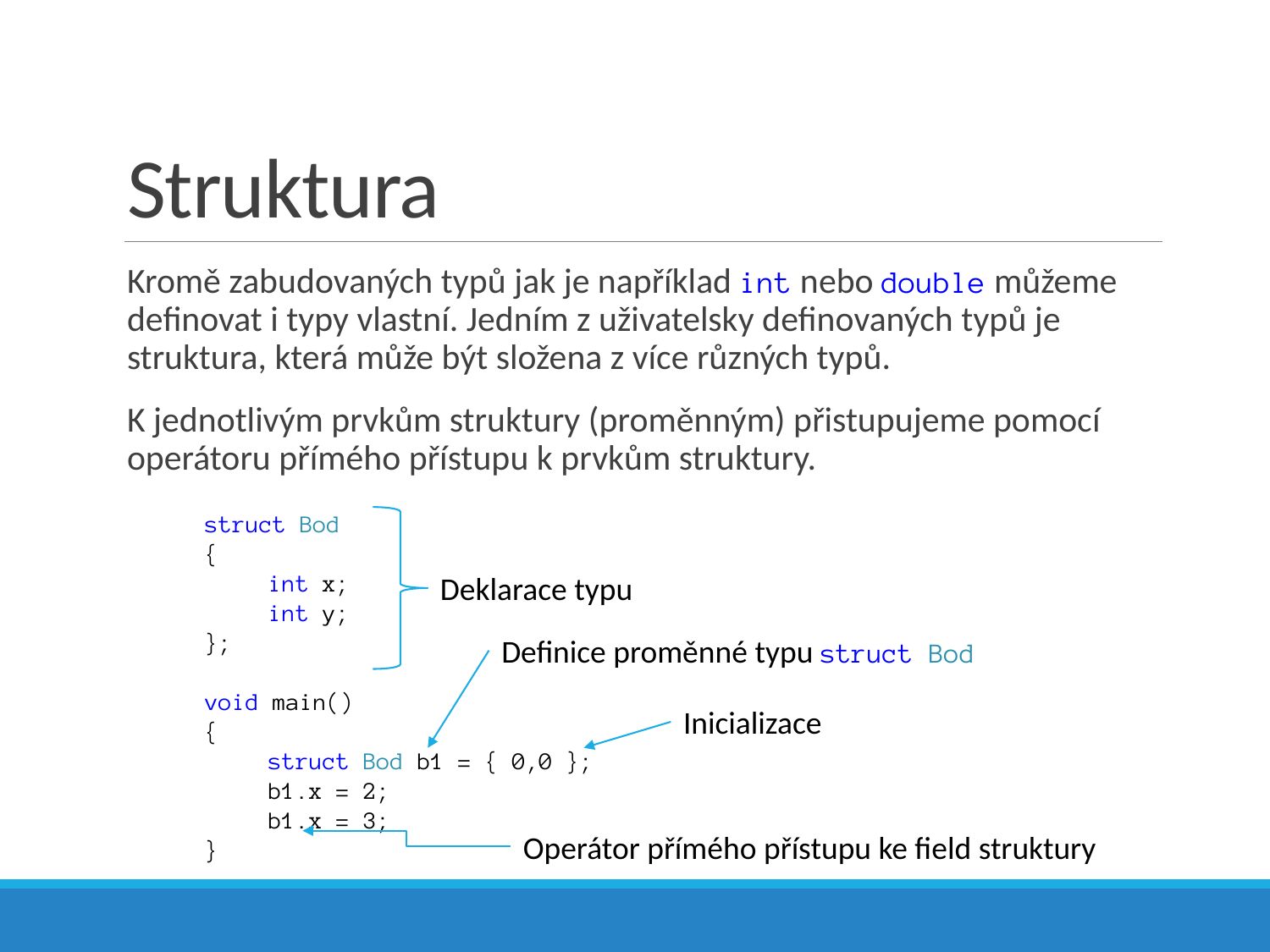

# Struktura
Kromě zabudovaných typů jak je například int nebo double můžeme definovat i typy vlastní. Jedním z uživatelsky definovaných typů je struktura, která může být složena z více různých typů.
K jednotlivým prvkům struktury (proměnným) přistupujeme pomocí operátoru přímého přístupu k prvkům struktury.
struct Bod
{
int x;
int y;
};

void main()
{
struct Bod b1 = { 0,0 };
b1.x = 2;
b1.x = 3;
}

Deklarace typu
Definice proměnné typu struct Bod
Inicializace
Operátor přímého přístupu ke field struktury